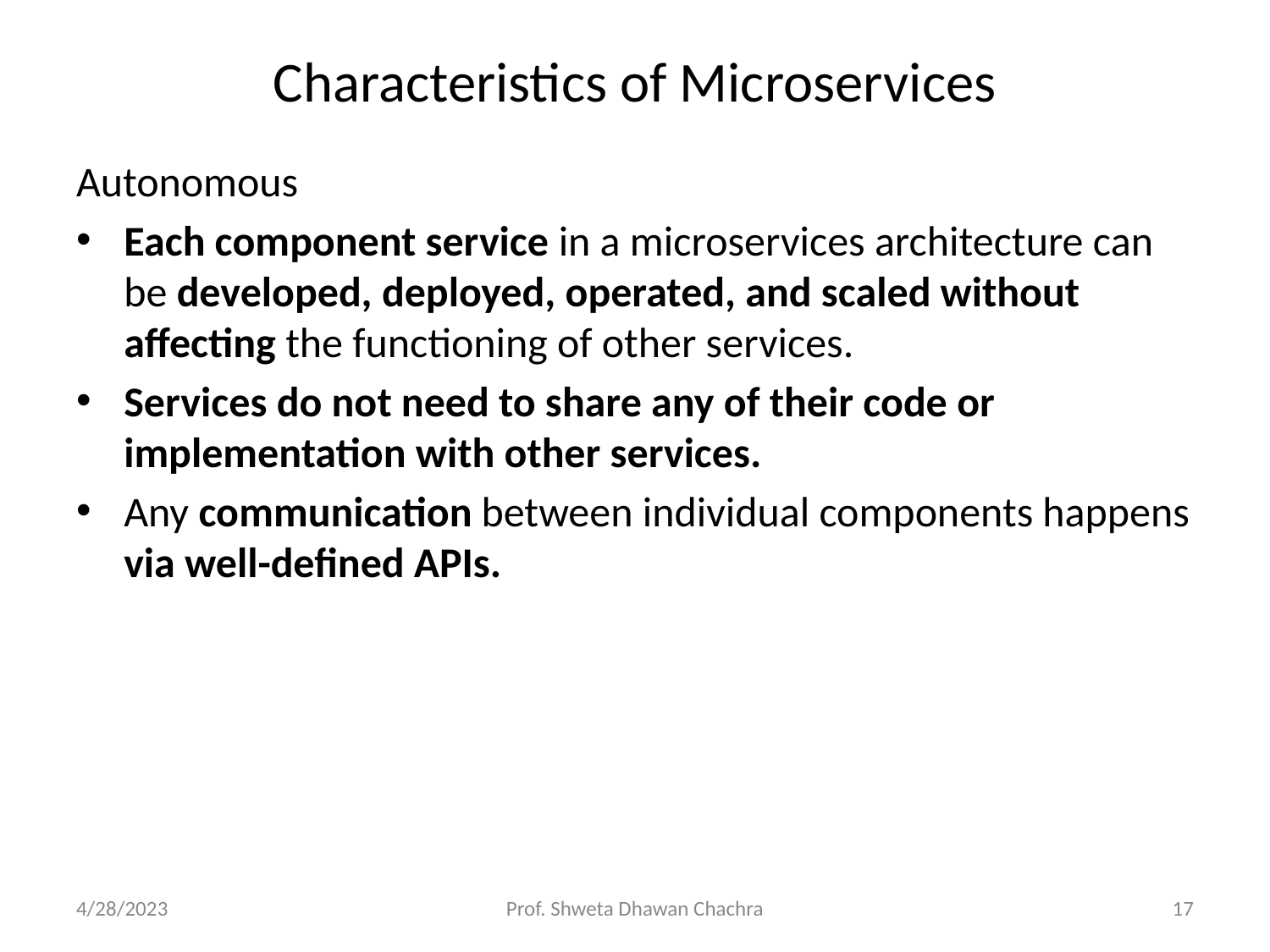

# Characteristics of Microservices
Autonomous
Each component service in a microservices architecture can be developed, deployed, operated, and scaled without affecting the functioning of other services.
Services do not need to share any of their code or implementation with other services.
Any communication between individual components happens via well-defined APIs.
4/28/2023
Prof. Shweta Dhawan Chachra
17